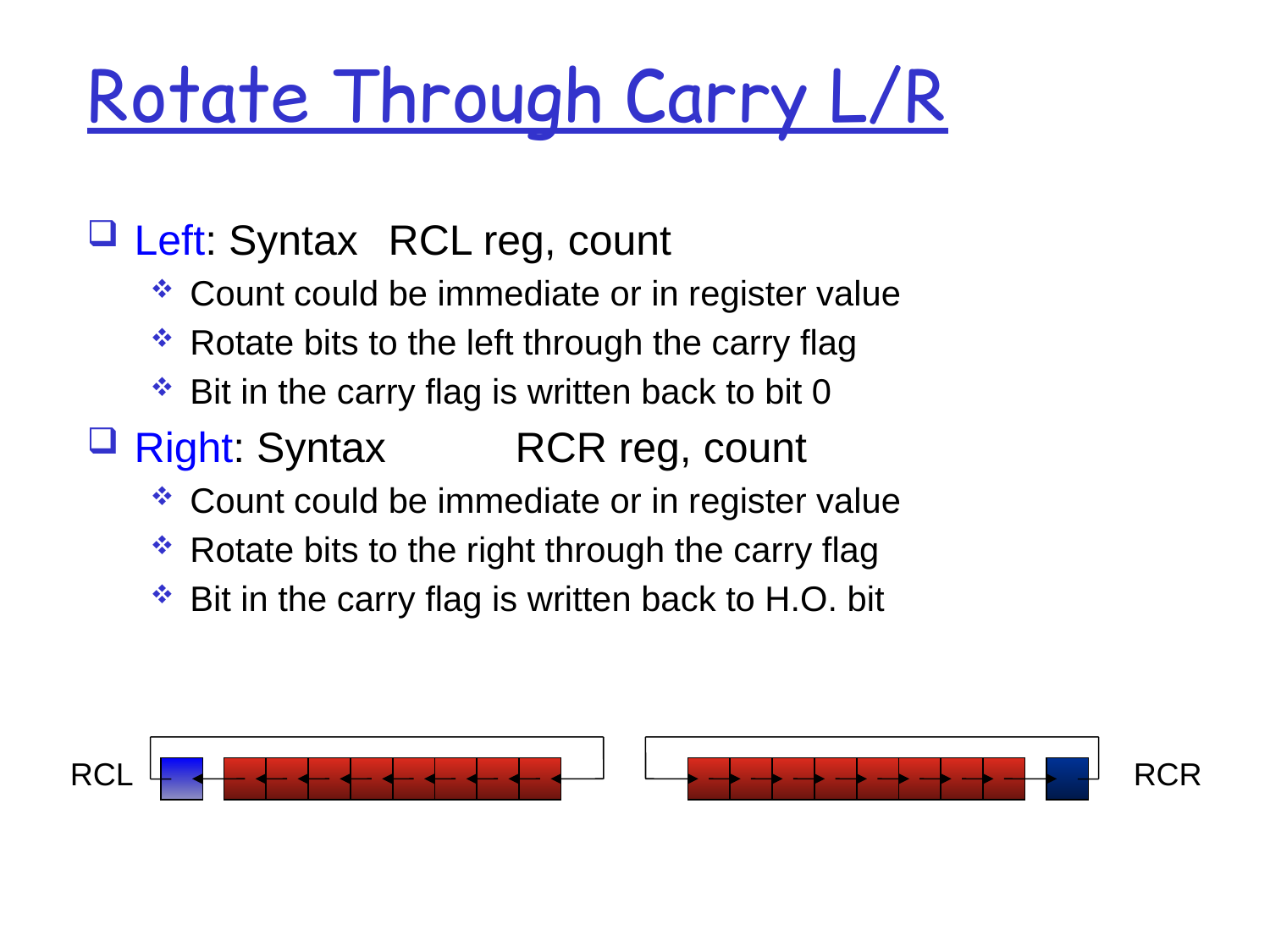

Rotate Through Carry L/R
Left: Syntax 	RCL reg, count
Count could be immediate or in register value
Rotate bits to the left through the carry flag
Bit in the carry flag is written back to bit 0
Right: Syntax 	RCR reg, count
Count could be immediate or in register value
Rotate bits to the right through the carry flag
Bit in the carry flag is written back to H.O. bit

RCL
RCR